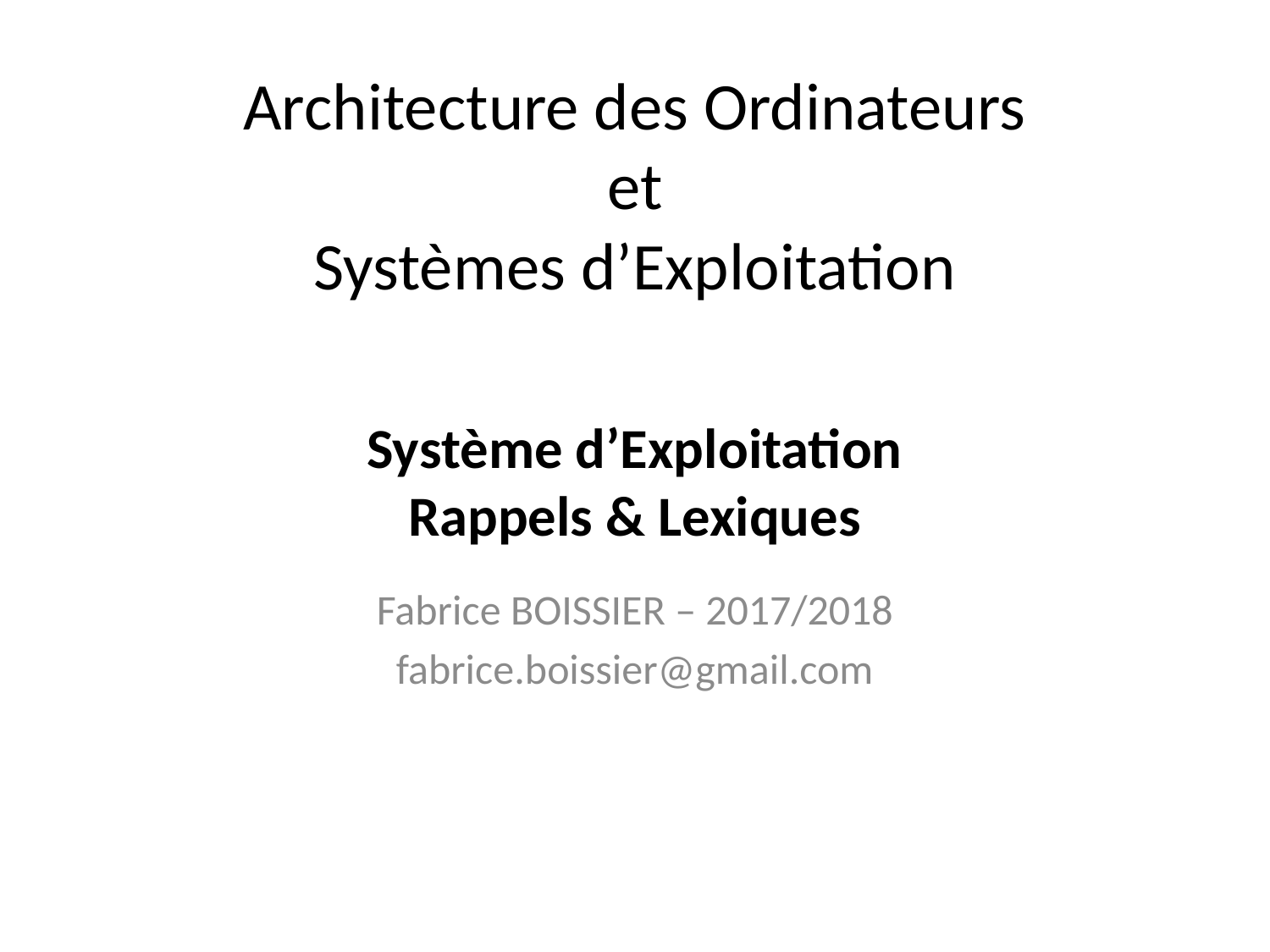

# Architecture des Ordinateurs et Systèmes d’Exploitation
Système d’Exploitation
Rappels & Lexiques
Fabrice BOISSIER – 2017/2018
fabrice.boissier@gmail.com